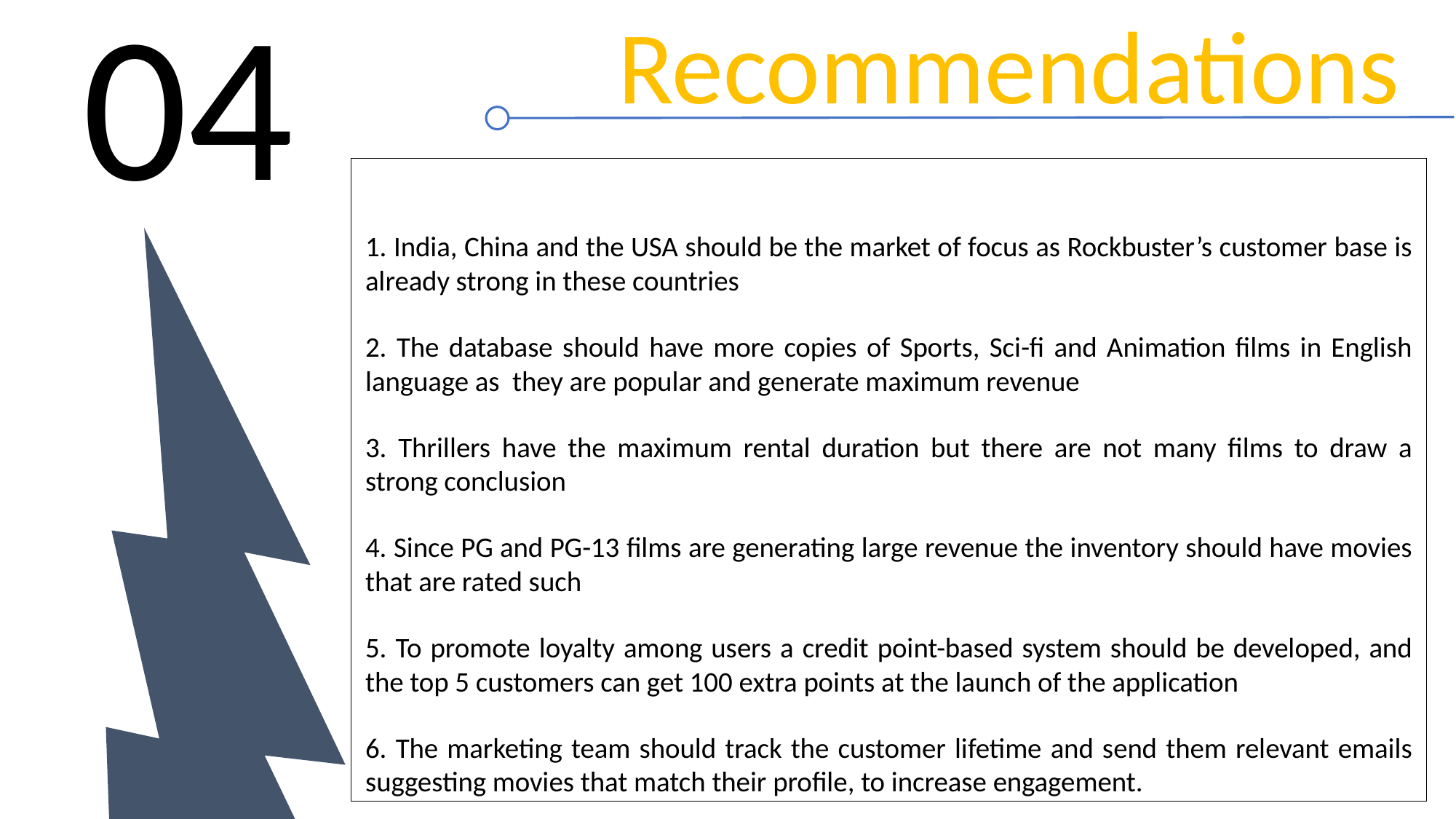

04
# Recommendations

1. India, China and the USA should be the market of focus as Rockbuster’s customer base is already strong in these countries
2. The database should have more copies of Sports, Sci-fi and Animation films in English language as  they are popular and generate maximum revenue
3. Thrillers have the maximum rental duration but there are not many films to draw a strong conclusion
4. Since PG and PG-13 films are generating large revenue the inventory should have movies that are rated such
5. To promote loyalty among users a credit point-based system should be developed, and the top 5 customers can get 100 extra points at the launch of the application
6. The marketing team should track the customer lifetime and send them relevant emails suggesting movies that match their profile, to increase engagement.